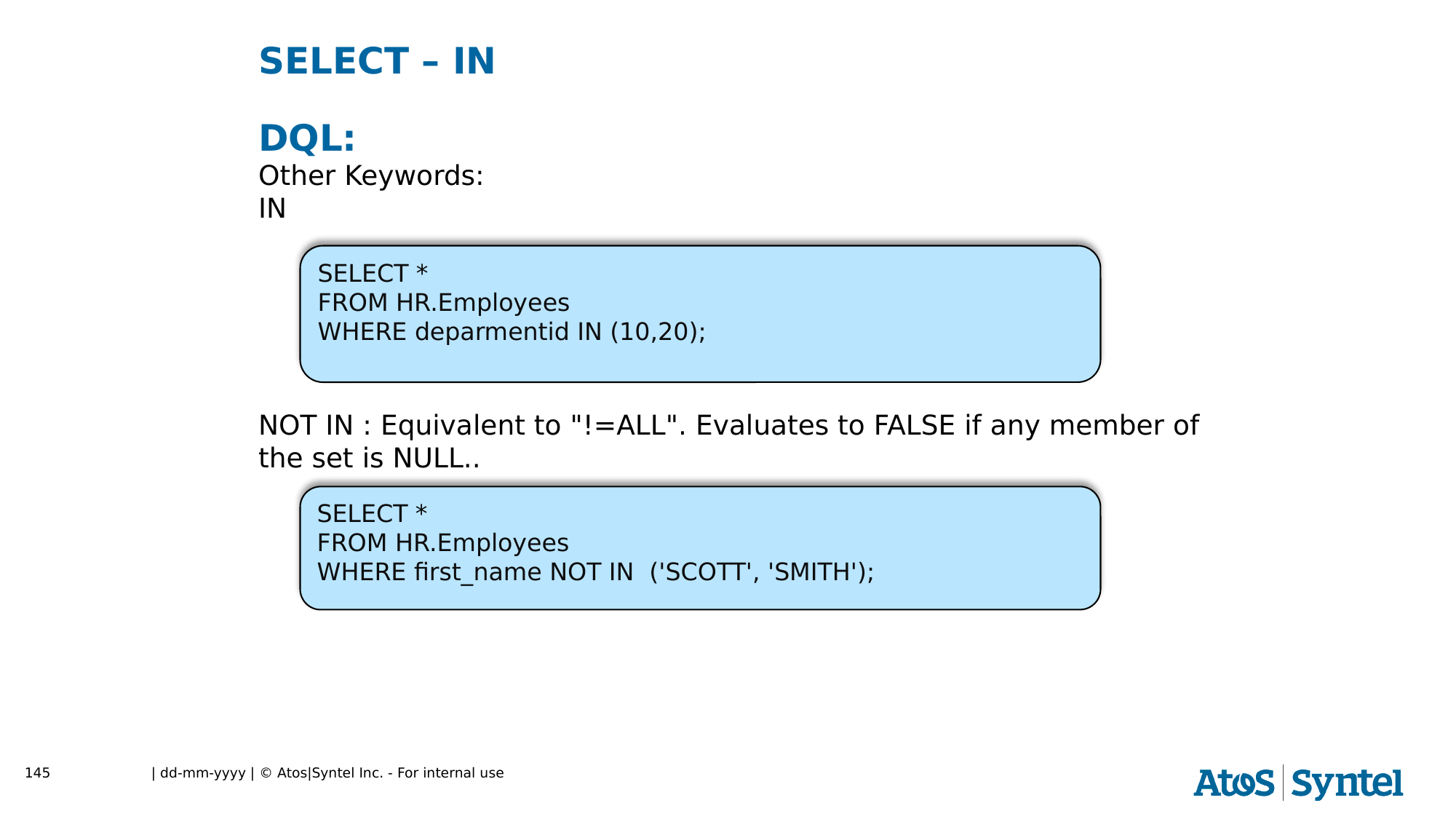

# SELECT – IN
DQL:
Other Keywords:
IN

NOT IN : Equivalent to "!=ALL". Evaluates to FALSE if any member of the set is NULL..

SELECT *
FROM HR.Employees
WHERE deparmentid IN (10,20);

SELECT *
FROM HR.Employees
WHERE first_name NOT IN  ('SCOTT', 'SMITH');